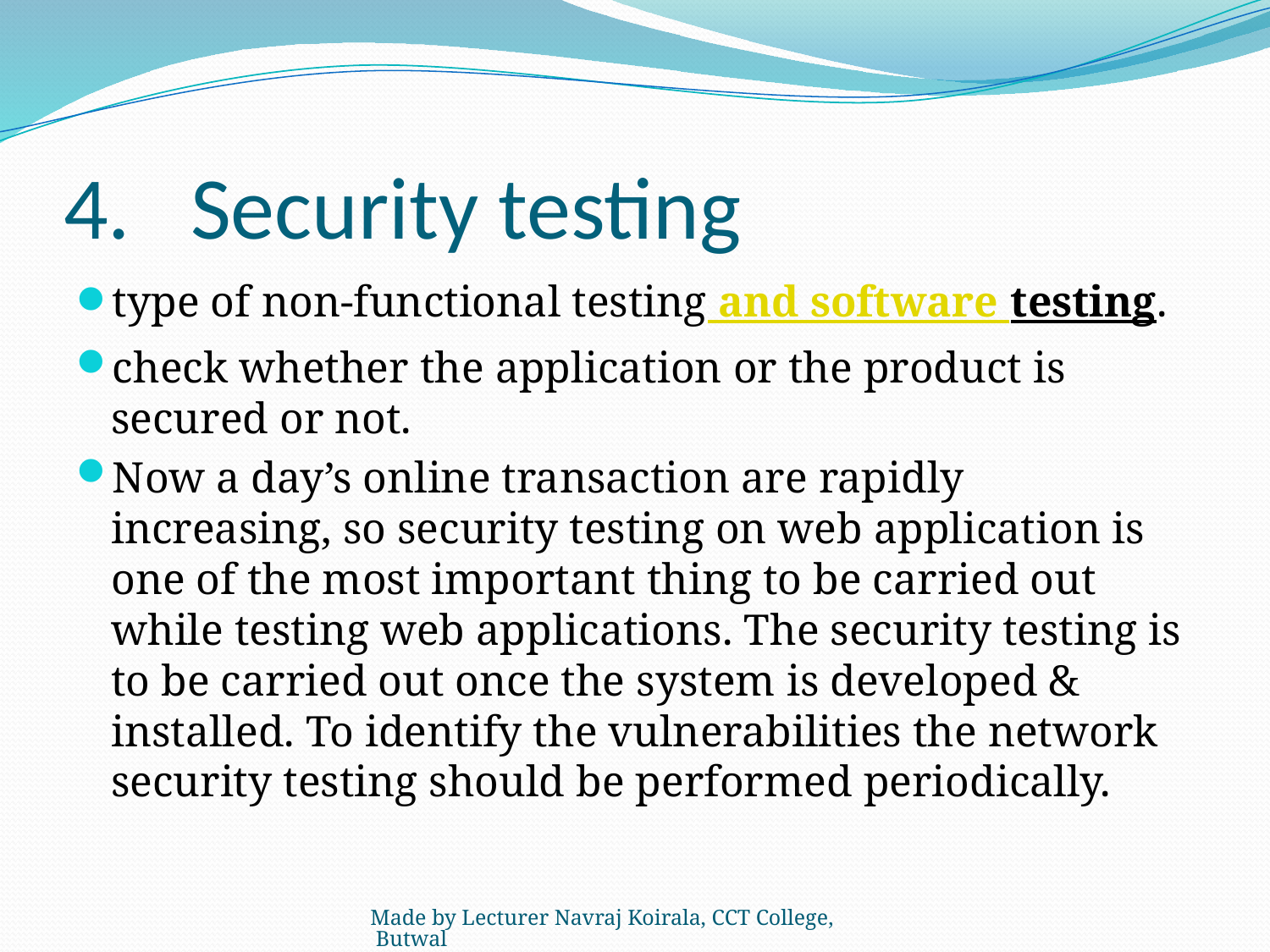

# 4.	Security testing
type of non-functional testing and software testing.
check whether the application or the product is secured or not.
Now a day’s online transaction are rapidly increasing, so security testing on web application is one of the most important thing to be carried out while testing web applications. The security testing is to be carried out once the system is developed & installed. To identify the vulnerabilities the network security testing should be performed periodically.

Made by Lecturer Navraj Koirala, CCT College, Butwal